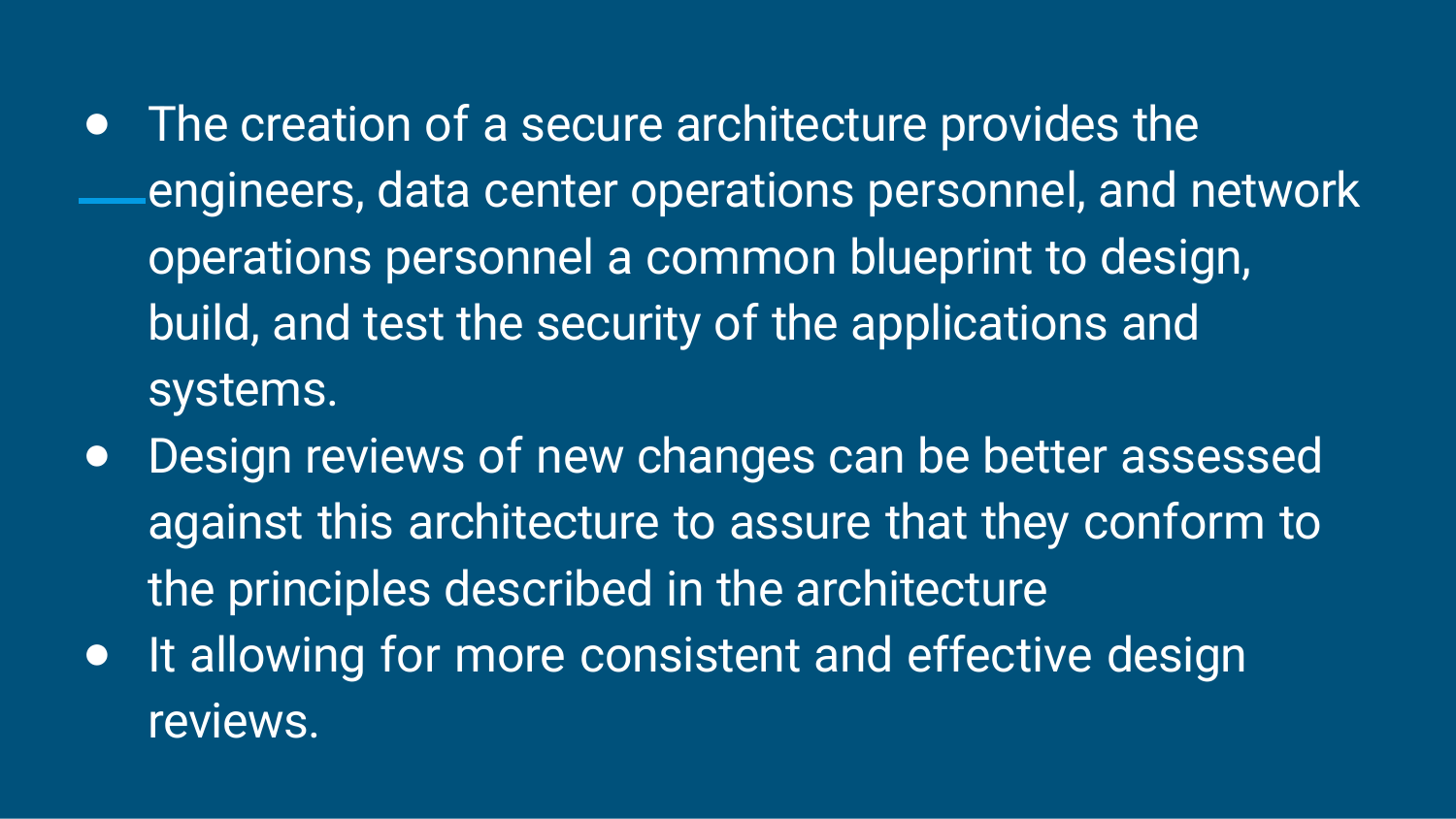

The creation of a secure architecture provides the  engineers, data center operations personnel, and network  operations personnel a common blueprint to design,  build, and test the security of the applications and  systems.
Design reviews of new changes can be better assessed  against this architecture to assure that they conform to  the principles described in the architecture
It allowing for more consistent and effective design  reviews.